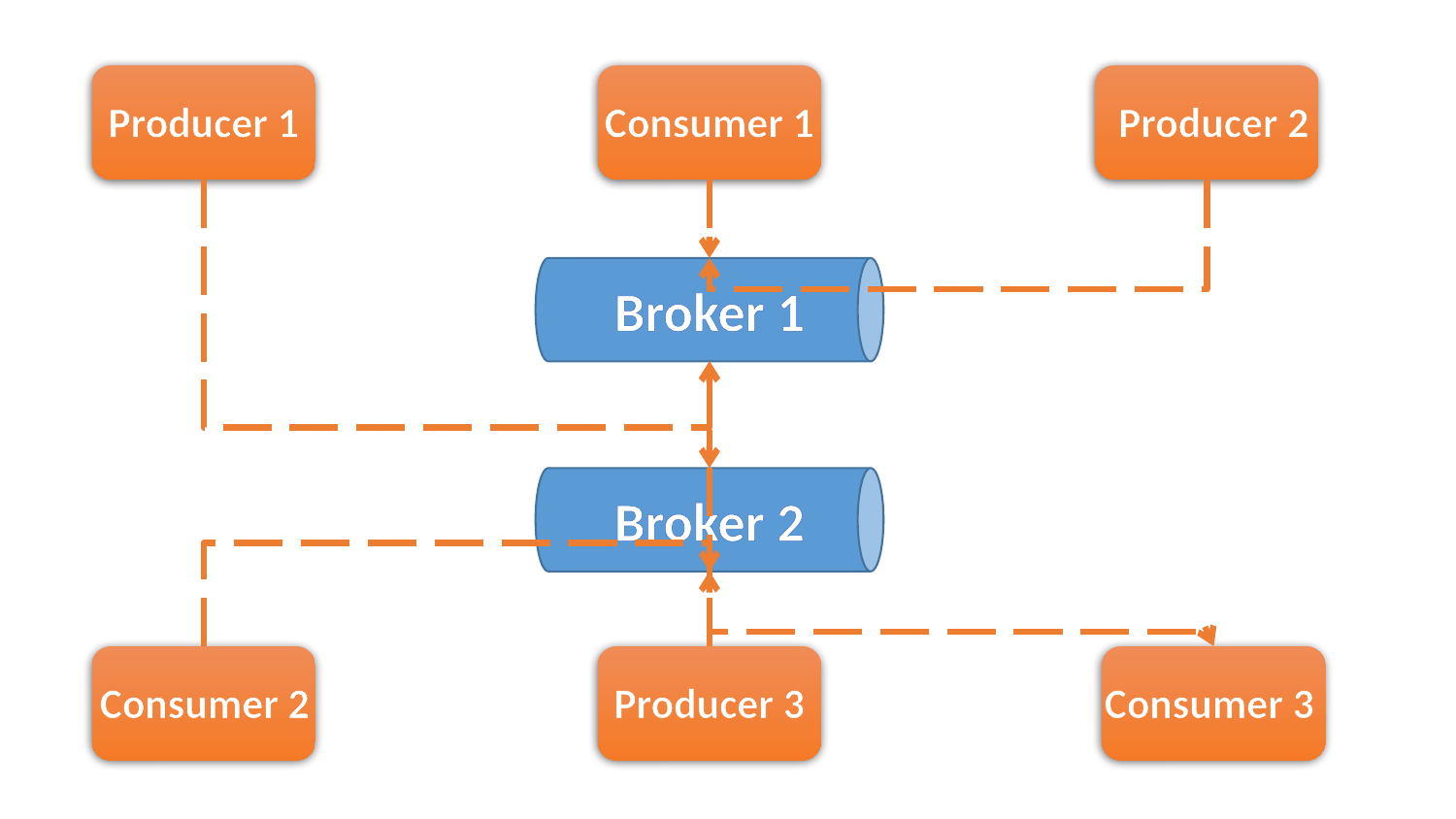

Producer 1
Consumer 1
Producer 2

Broker 1

Broker 2

Consumer 2
Producer 3
Consumer 3